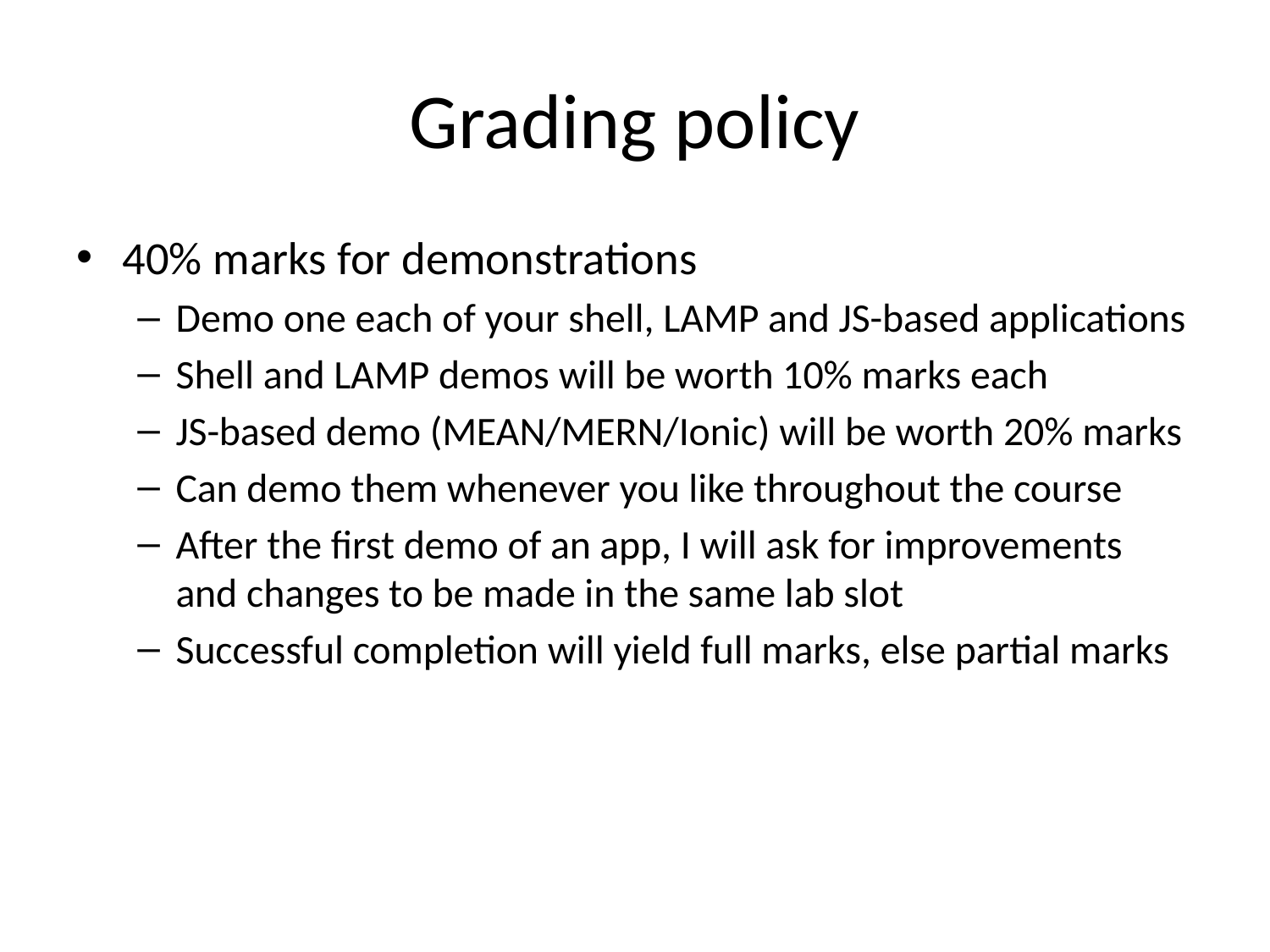

# Grading policy
40% marks for demonstrations
Demo one each of your shell, LAMP and JS-based applications
Shell and LAMP demos will be worth 10% marks each
JS-based demo (MEAN/MERN/Ionic) will be worth 20% marks
Can demo them whenever you like throughout the course
After the first demo of an app, I will ask for improvements and changes to be made in the same lab slot
Successful completion will yield full marks, else partial marks